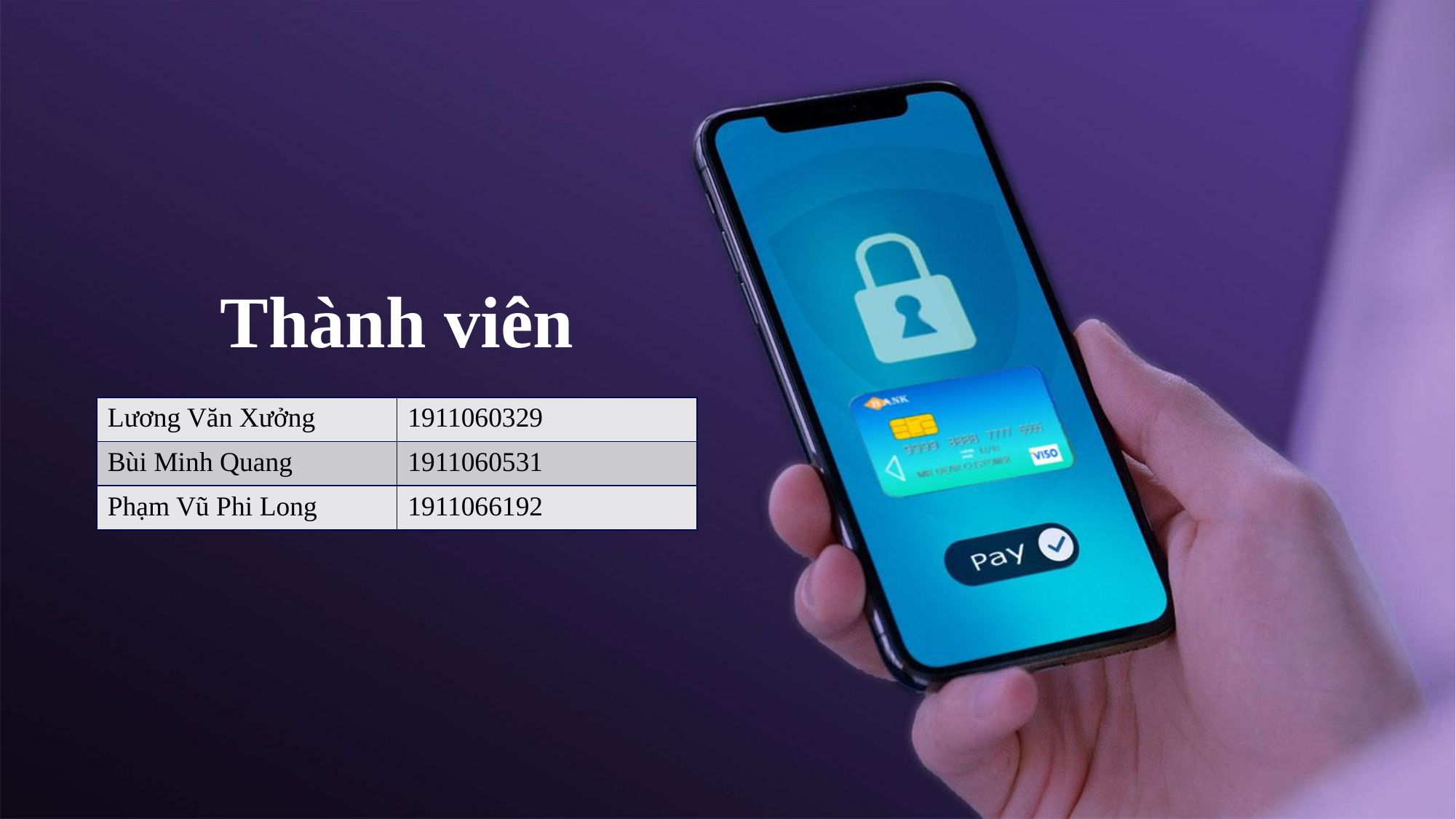

Thành viên
| Lương Văn Xưởng | 1911060329 |
| --- | --- |
| Bùi Minh Quang | 1911060531 |
| Phạm Vũ Phi Long | 1911066192 |